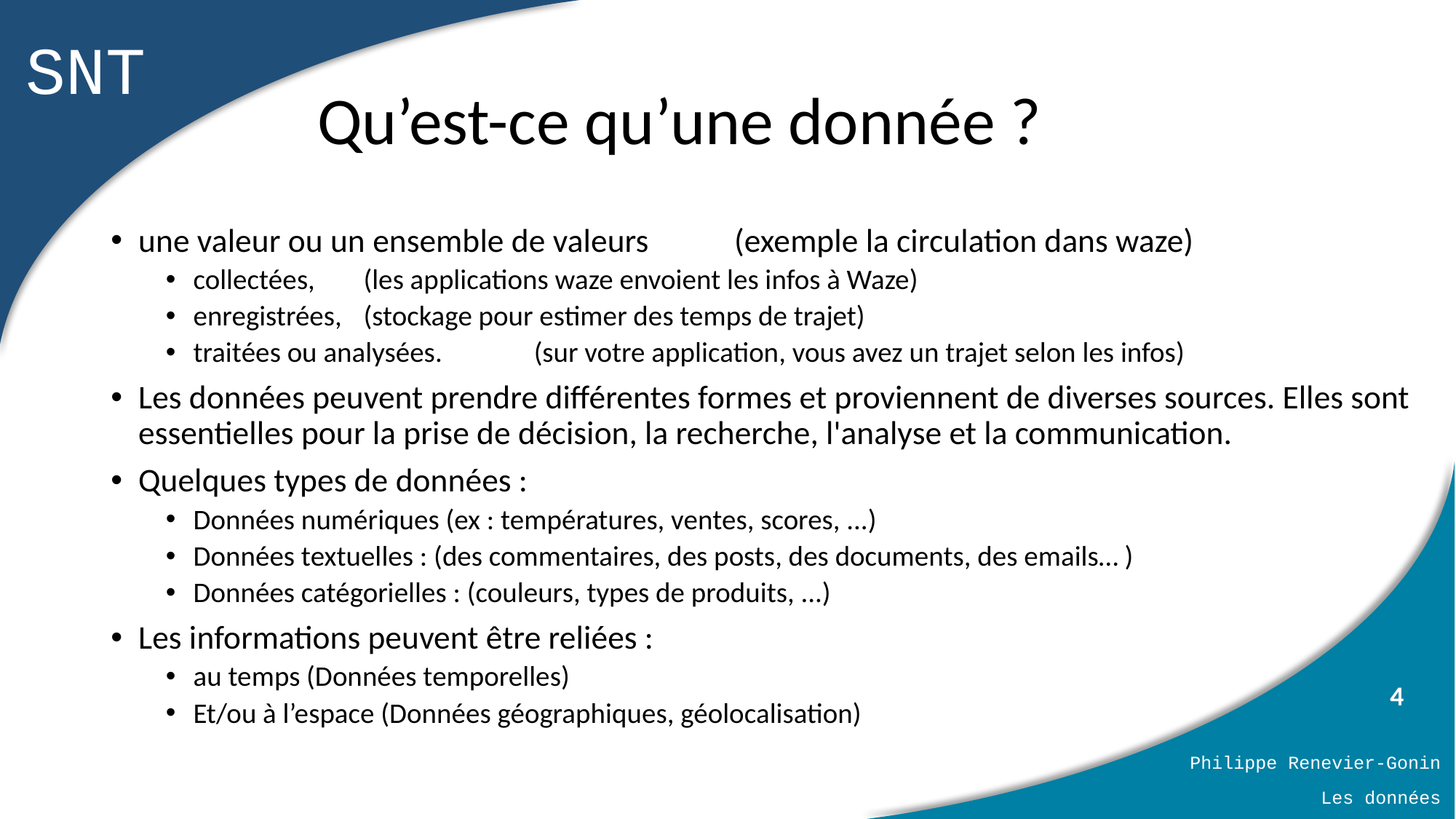

# Qu’est-ce qu’une donnée ?
une valeur ou un ensemble de valeurs		(exemple la circulation dans waze)
collectées,					(les applications waze envoient les infos à Waze)
enregistrées, 				(stockage pour estimer des temps de trajet)
traitées ou analysées. 			(sur votre application, vous avez un trajet selon les infos)
Les données peuvent prendre différentes formes et proviennent de diverses sources. Elles sont essentielles pour la prise de décision, la recherche, l'analyse et la communication.
Quelques types de données :
Données numériques (ex : températures, ventes, scores, ...)
Données textuelles : (des commentaires, des posts, des documents, des emails… )
Données catégorielles : (couleurs, types de produits, ...)
Les informations peuvent être reliées :
au temps (Données temporelles)
Et/ou à l’espace (Données géographiques, géolocalisation)